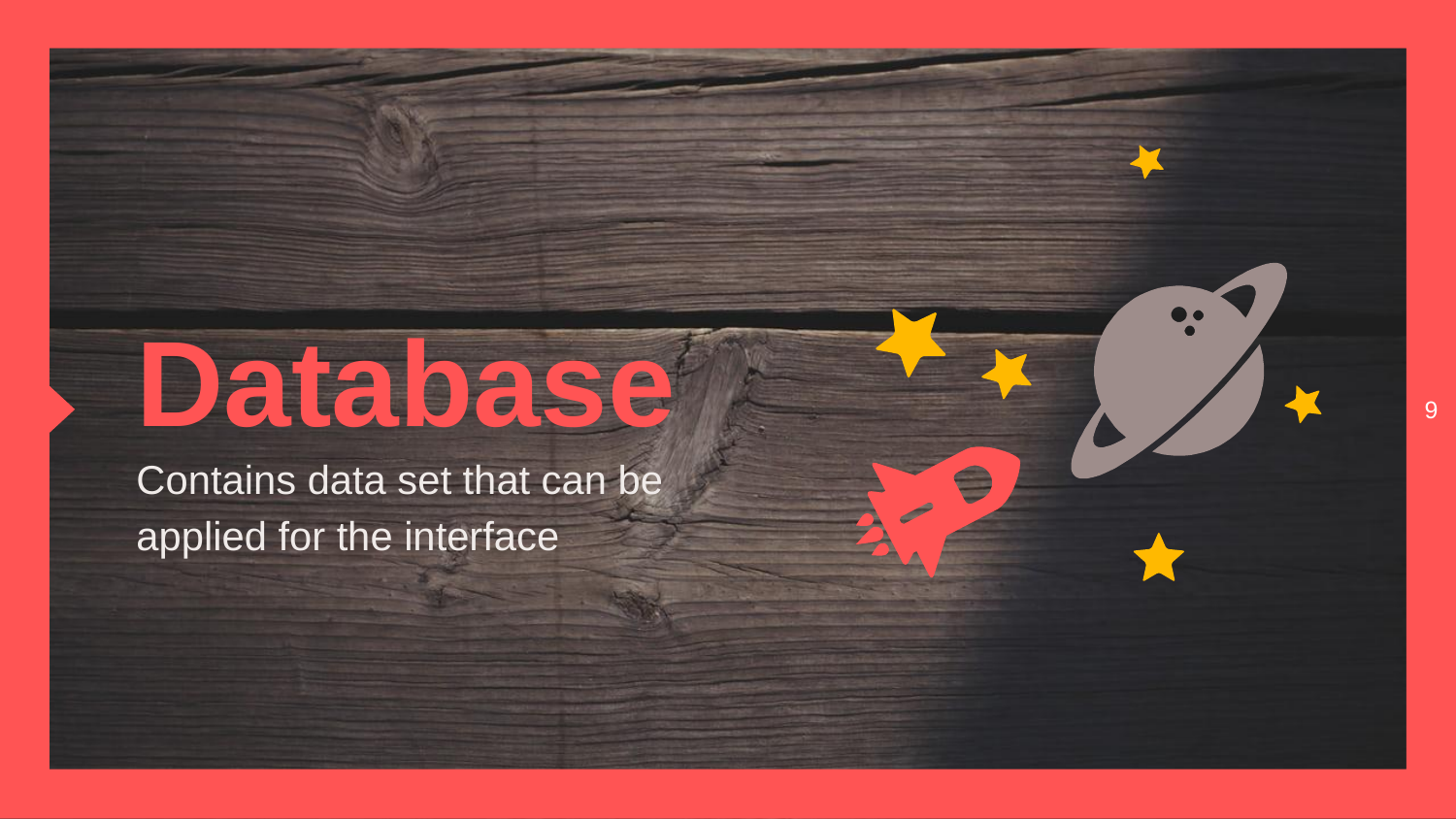

Database

9

Contains data set that can be applied for the interface